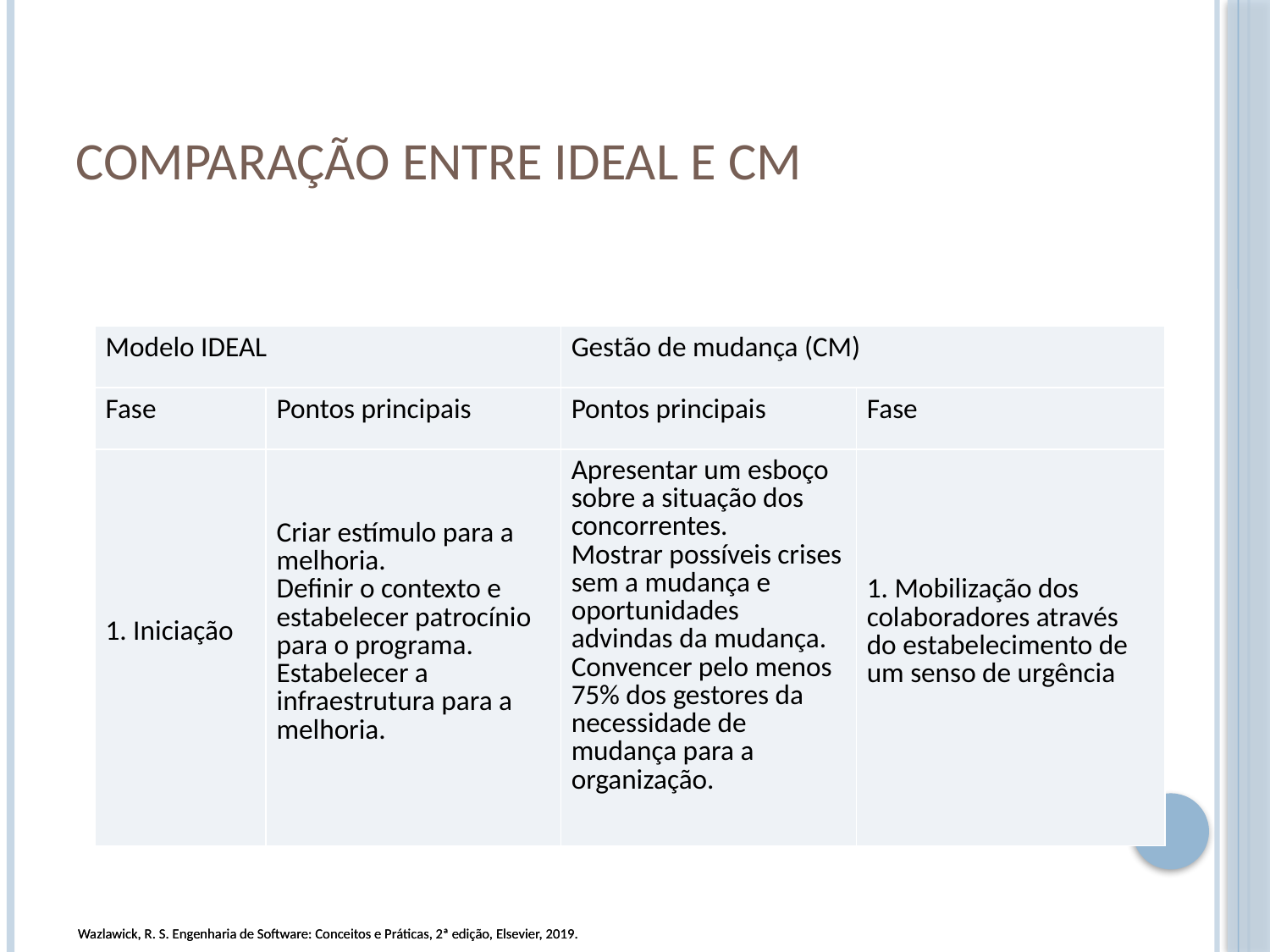

# Comparação entre IDEAL e CM
| Modelo IDEAL |  | Gestão de mudança (CM) |  |
| --- | --- | --- | --- |
| Fase | Pontos principais | Pontos principais | Fase |
| 1. Iniciação | Criar estímulo para a melhoria. Definir o contexto e estabelecer patrocínio para o programa. Estabelecer a infraestrutura para a melhoria. | Apresentar um esboço sobre a situação dos concorrentes. Mostrar possíveis crises sem a mudança e oportunidades advindas da mudança. Convencer pelo menos 75% dos gestores da necessidade de mudança para a organização. | 1. Mobilização dos colaboradores através do estabelecimento de um senso de urgência |